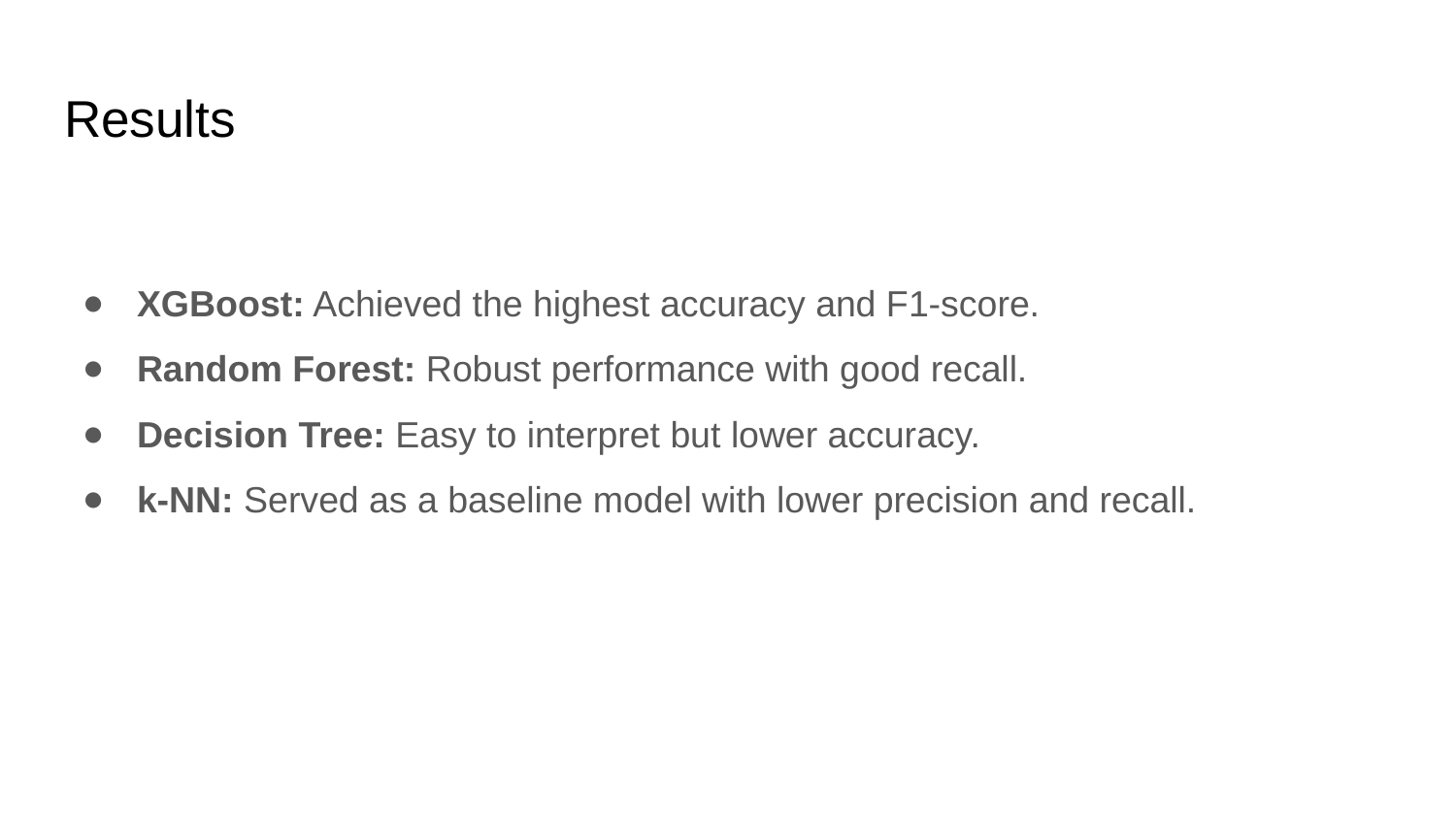

# Results
XGBoost: Achieved the highest accuracy and F1-score.
Random Forest: Robust performance with good recall.
Decision Tree: Easy to interpret but lower accuracy.
k-NN: Served as a baseline model with lower precision and recall.